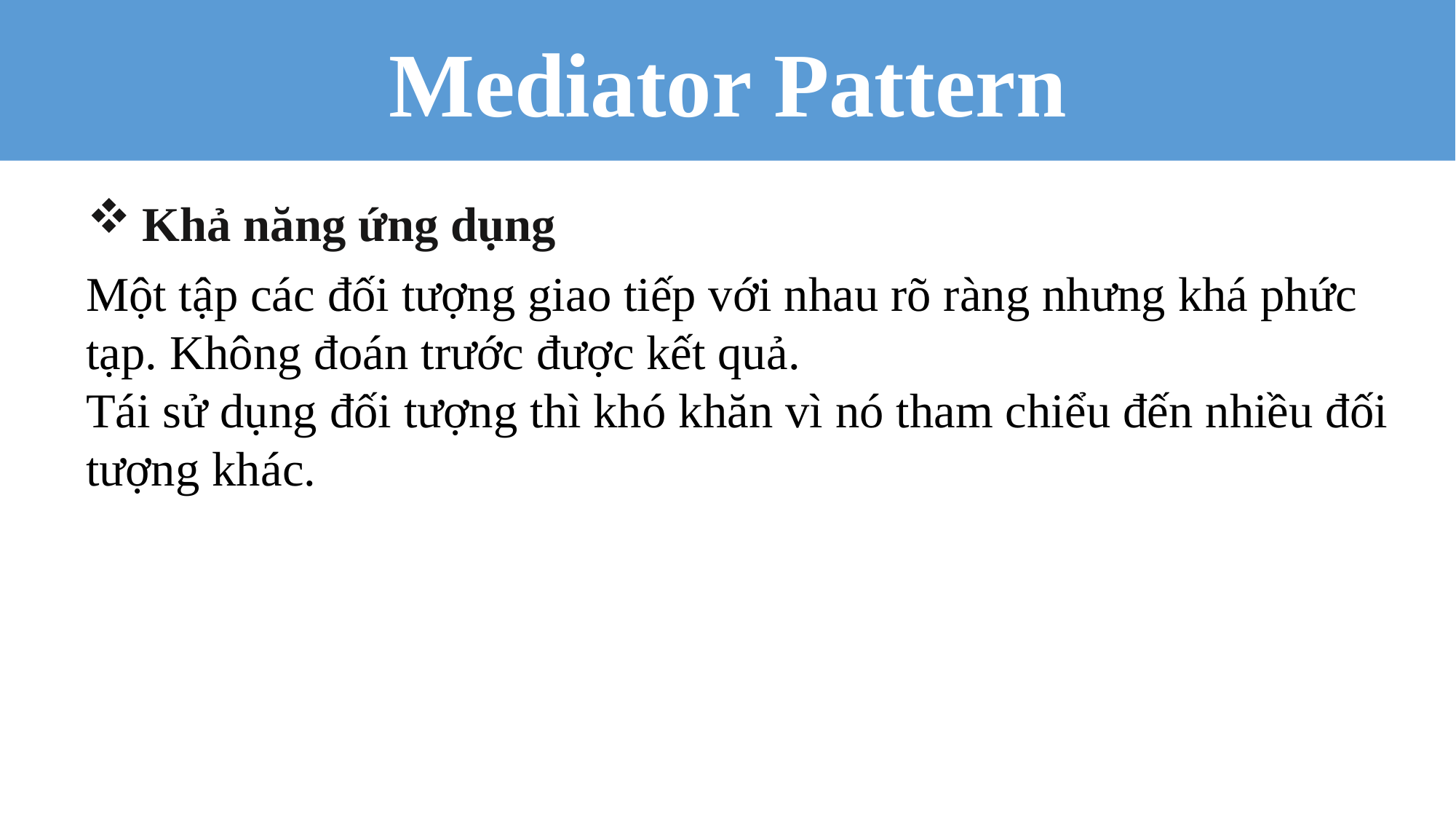

Mediator Pattern
Khả năng ứng dụng
Một tập các đối tượng giao tiếp với nhau rõ ràng nhưng khá phức tạp. Không đoán trước được kết quả.
Tái sử dụng đối tượng thì khó khăn vì nó tham chiểu đến nhiều đối tượng khác.